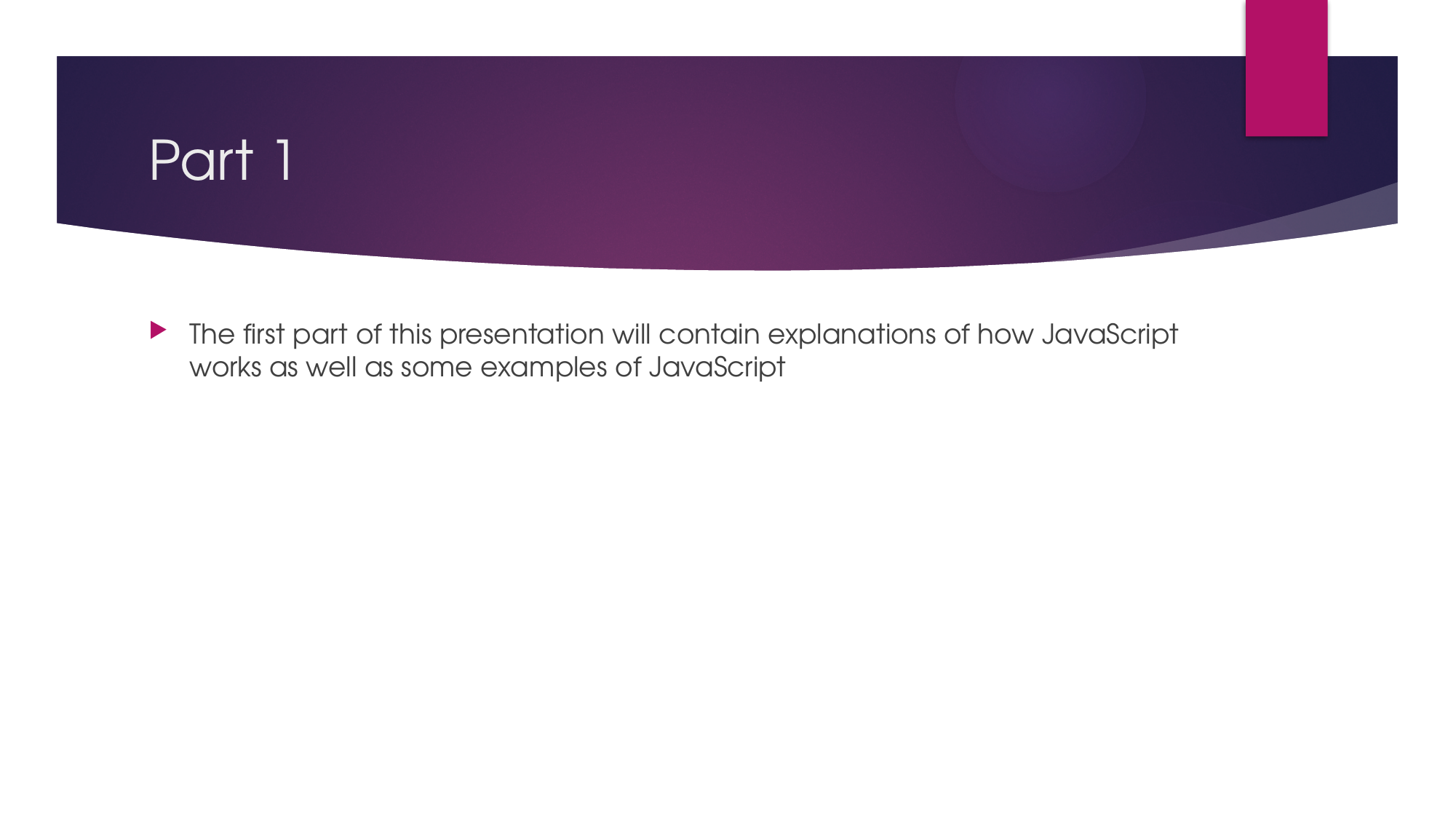

# Part 1
The first part of this presentation will contain explanations of how JavaScript works as well as some examples of JavaScript